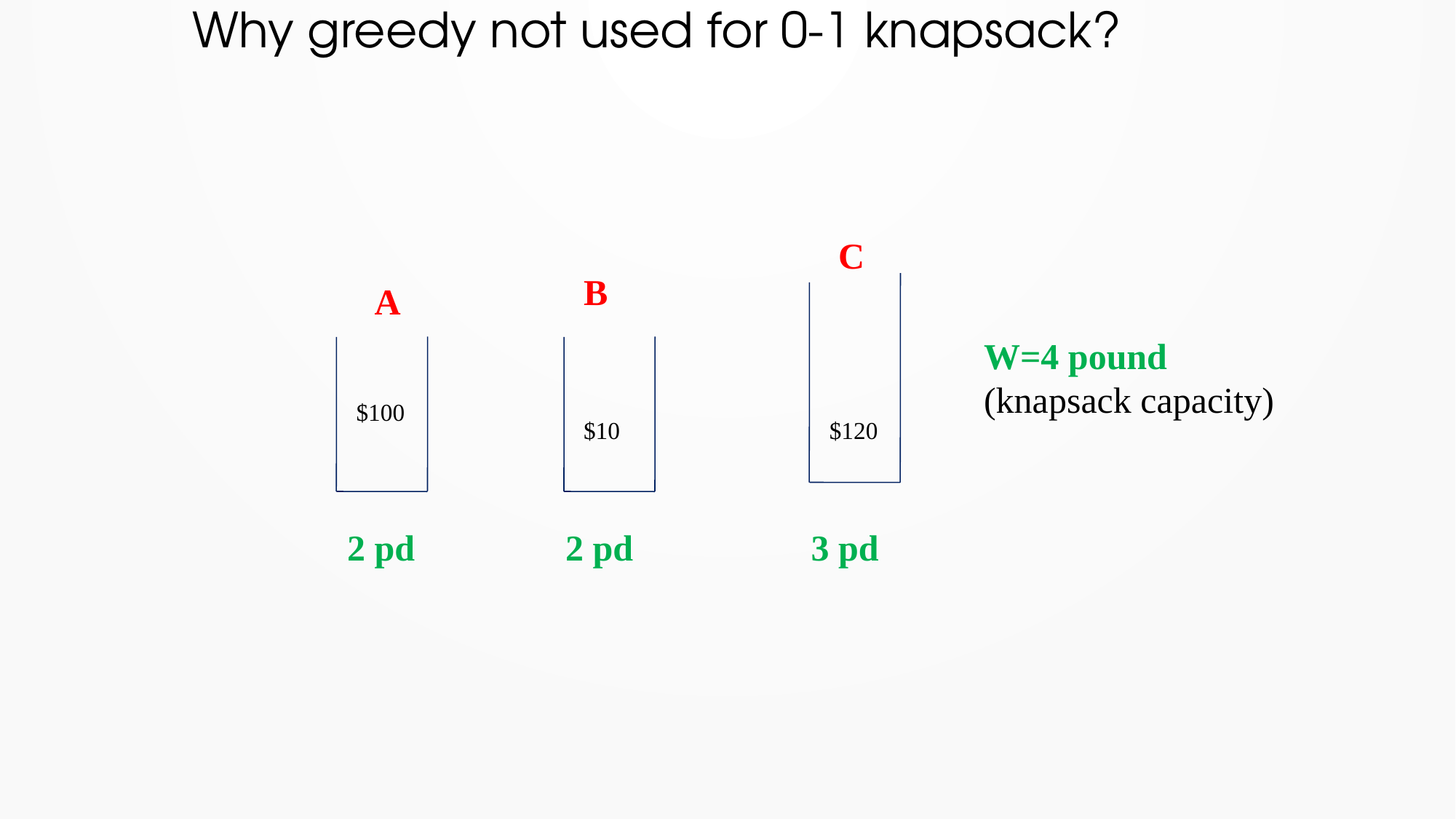

# Why greedy not used for 0-1 knapsack?
C
B
A
$100
$10
$120
2 pd
2 pd
3 pd
W=4 pound
(knapsack capacity)